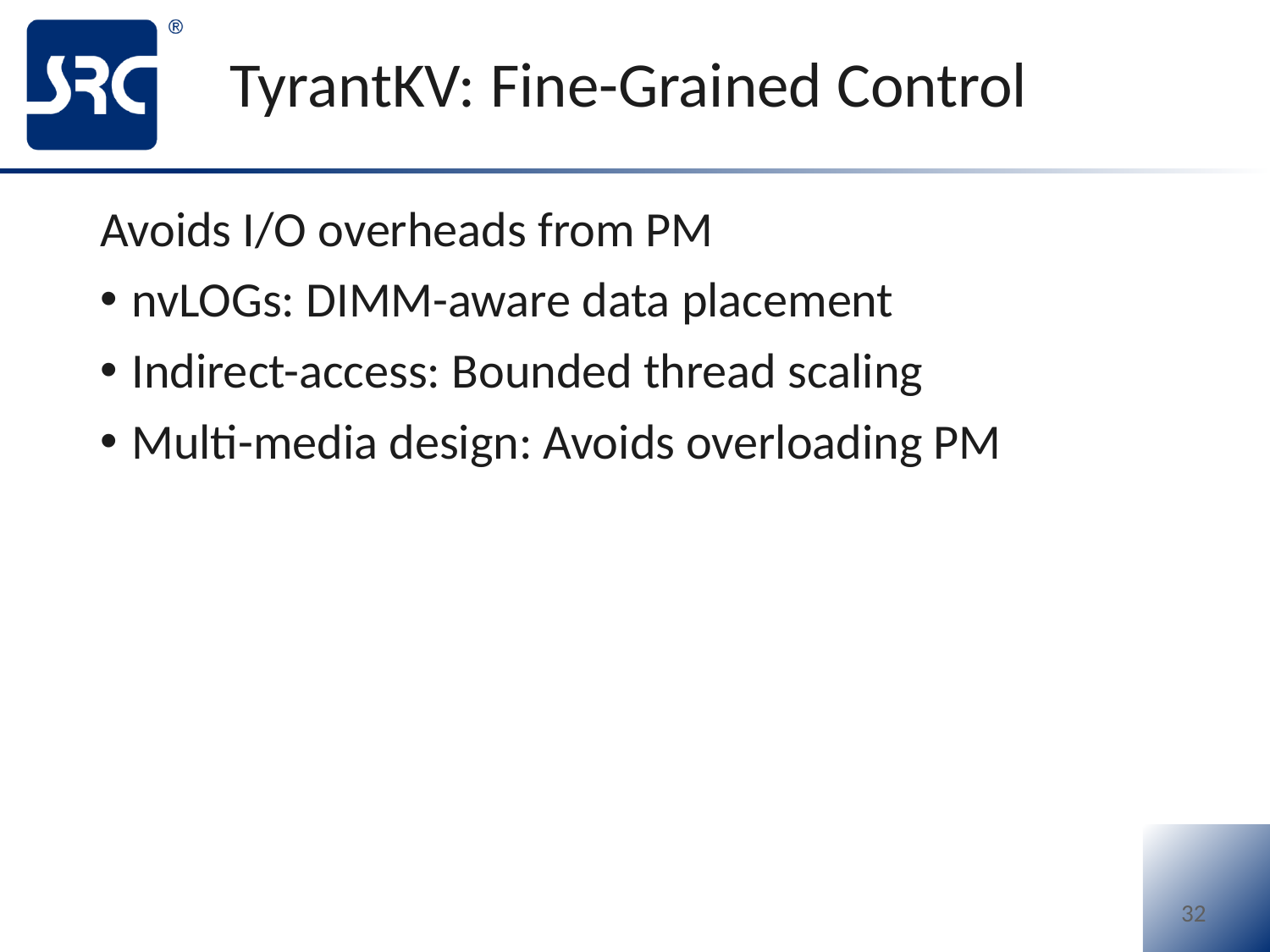

# TyrantKV: Fine-Grained Control
Avoids I/O overheads from PM
nvLOGs: DIMM-aware data placement
Indirect-access: Bounded thread scaling
Multi-media design: Avoids overloading PM